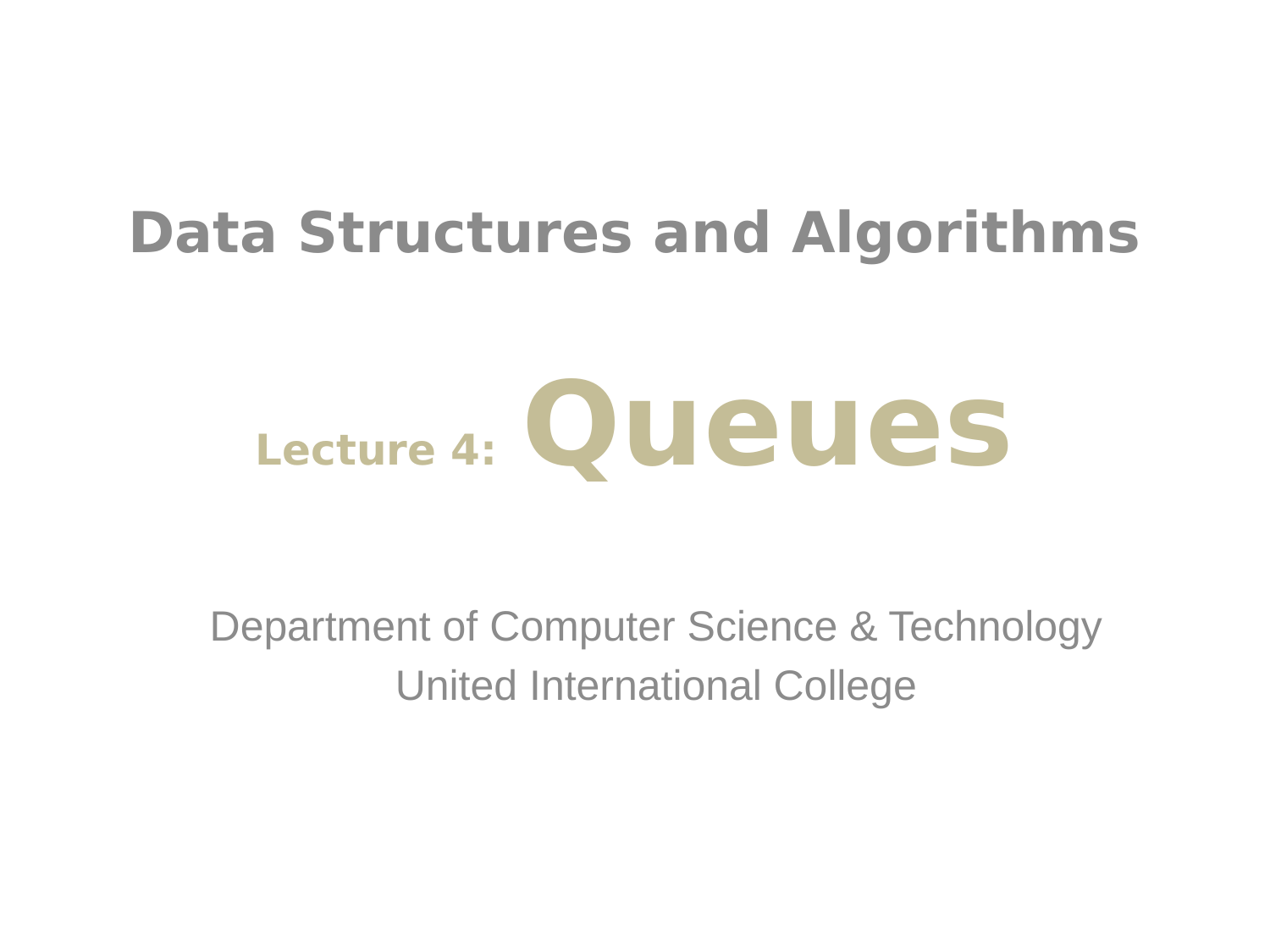

# Data Structures and Algorithms Lecture 4: Queues
Department of Computer Science & Technology
United International College